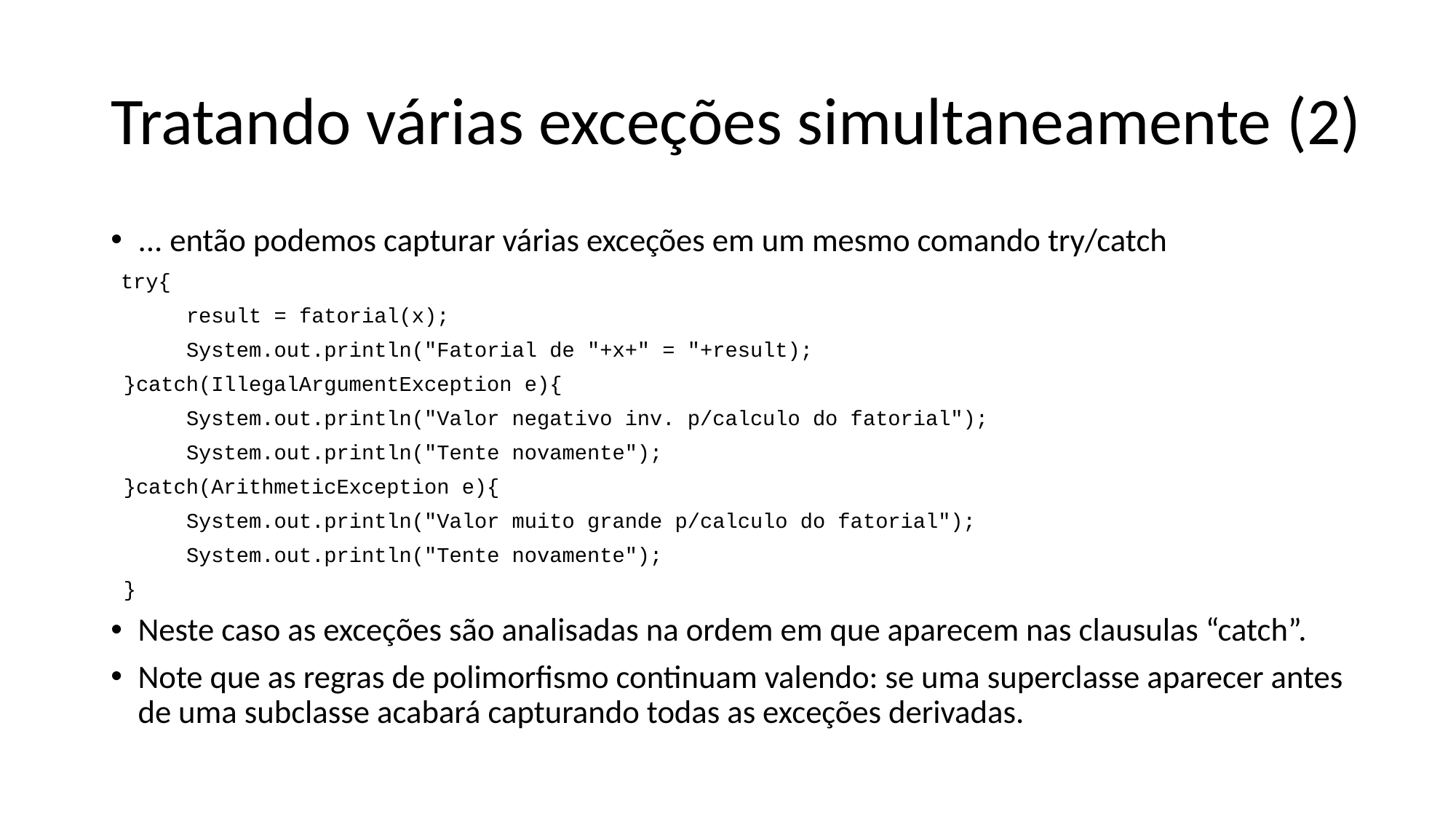

# Tratando várias exceções simultaneamente (2)
... então podemos capturar várias exceções em um mesmo comando try/catch
 try{
      result = fatorial(x);
      System.out.println("Fatorial de "+x+" = "+result);
 }catch(IllegalArgumentException e){
      System.out.println("Valor negativo inv. p/calculo do fatorial");
      System.out.println("Tente novamente");
 }catch(ArithmeticException e){
      System.out.println("Valor muito grande p/calculo do fatorial");
      System.out.println("Tente novamente");
 }
Neste caso as exceções são analisadas na ordem em que aparecem nas clausulas “catch”.
Note que as regras de polimorfismo continuam valendo: se uma superclasse aparecer antes de uma subclasse acabará capturando todas as exceções derivadas.